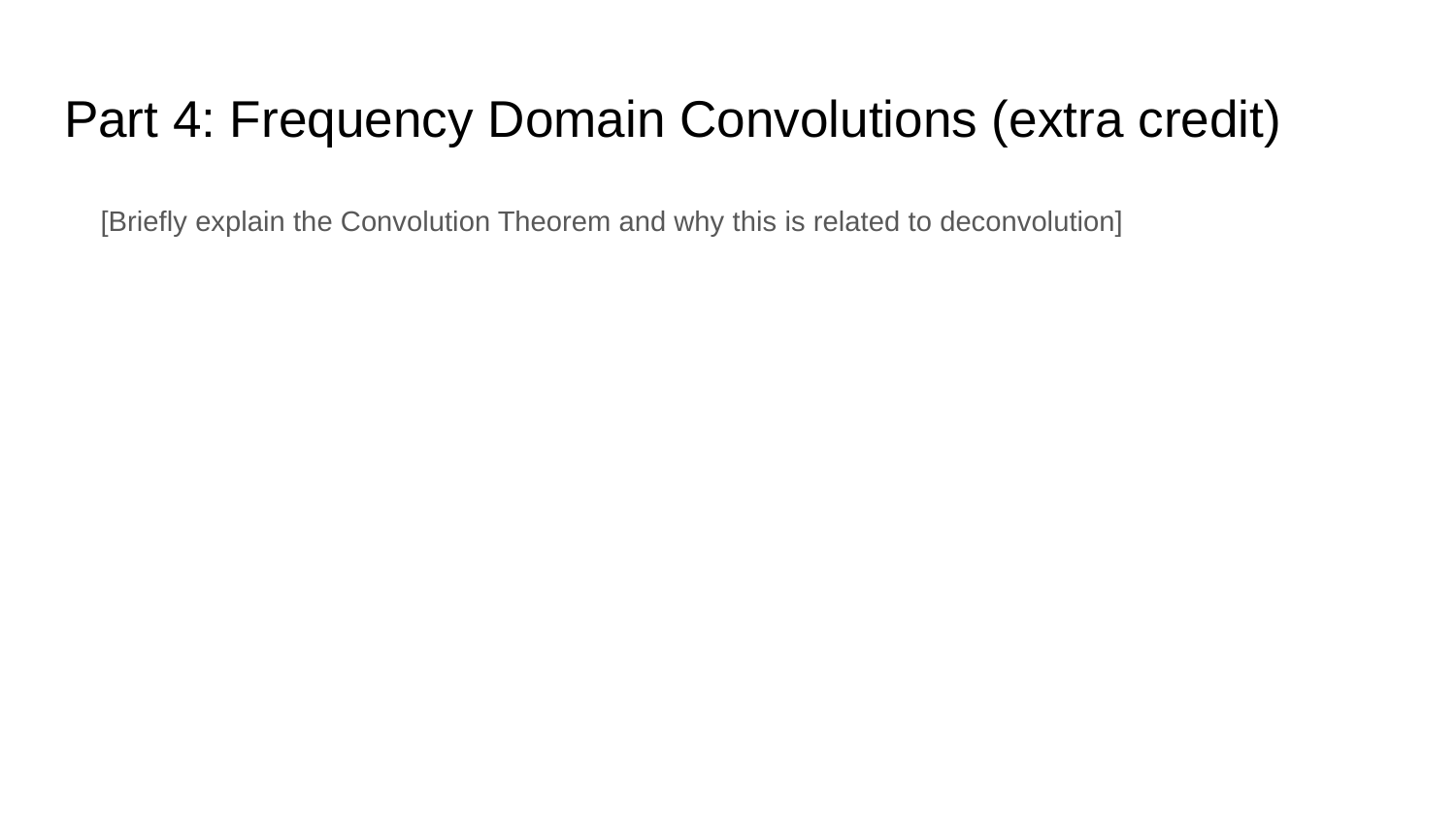

# Part 4: Frequency Domain Convolutions (extra credit)
[Briefly explain the Convolution Theorem and why this is related to deconvolution]